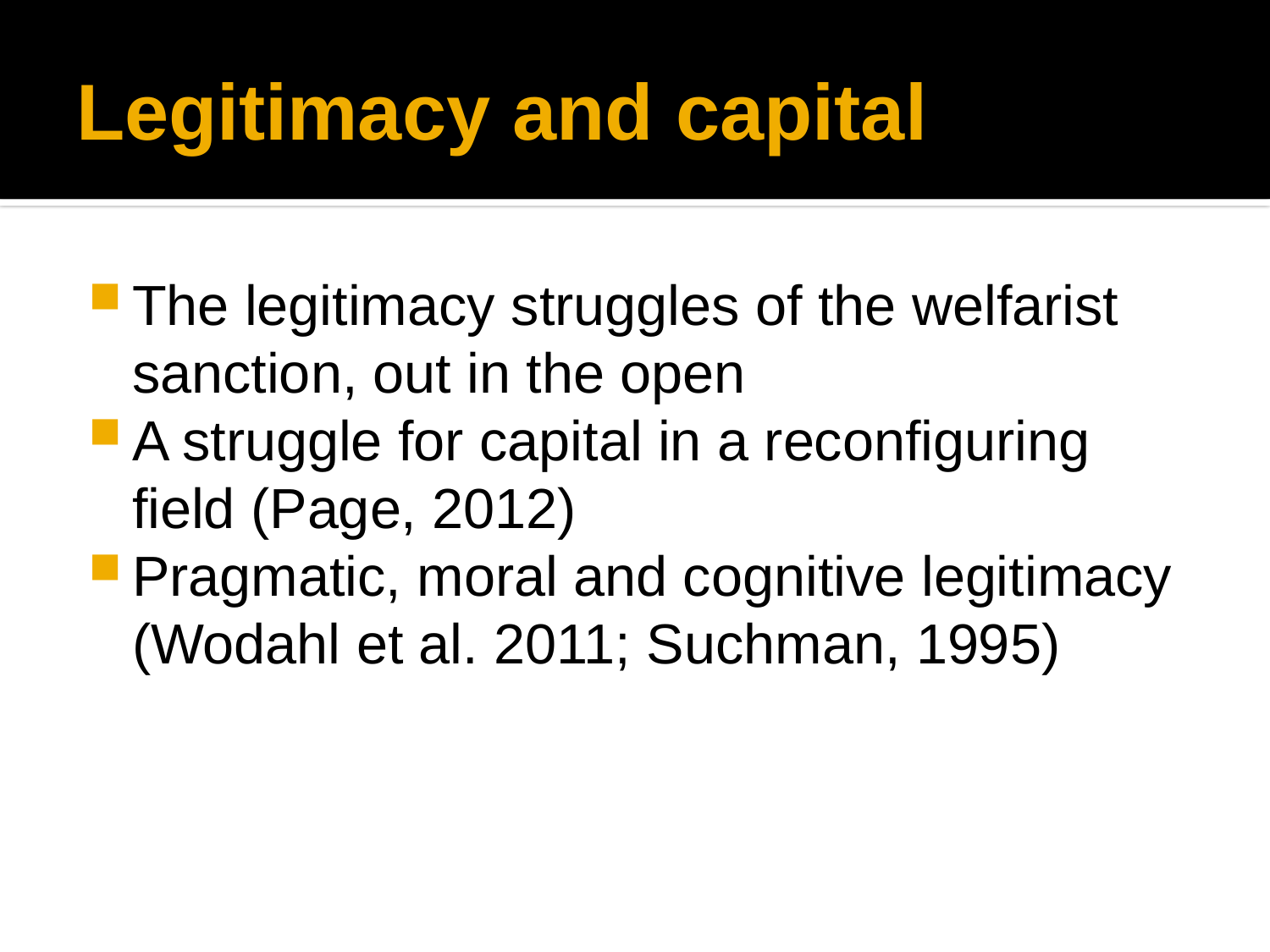

# Legitimacy and capital
The legitimacy struggles of the welfarist sanction, out in the open
A struggle for capital in a reconfiguring field (Page, 2012)
Pragmatic, moral and cognitive legitimacy (Wodahl et al. 2011; Suchman, 1995)